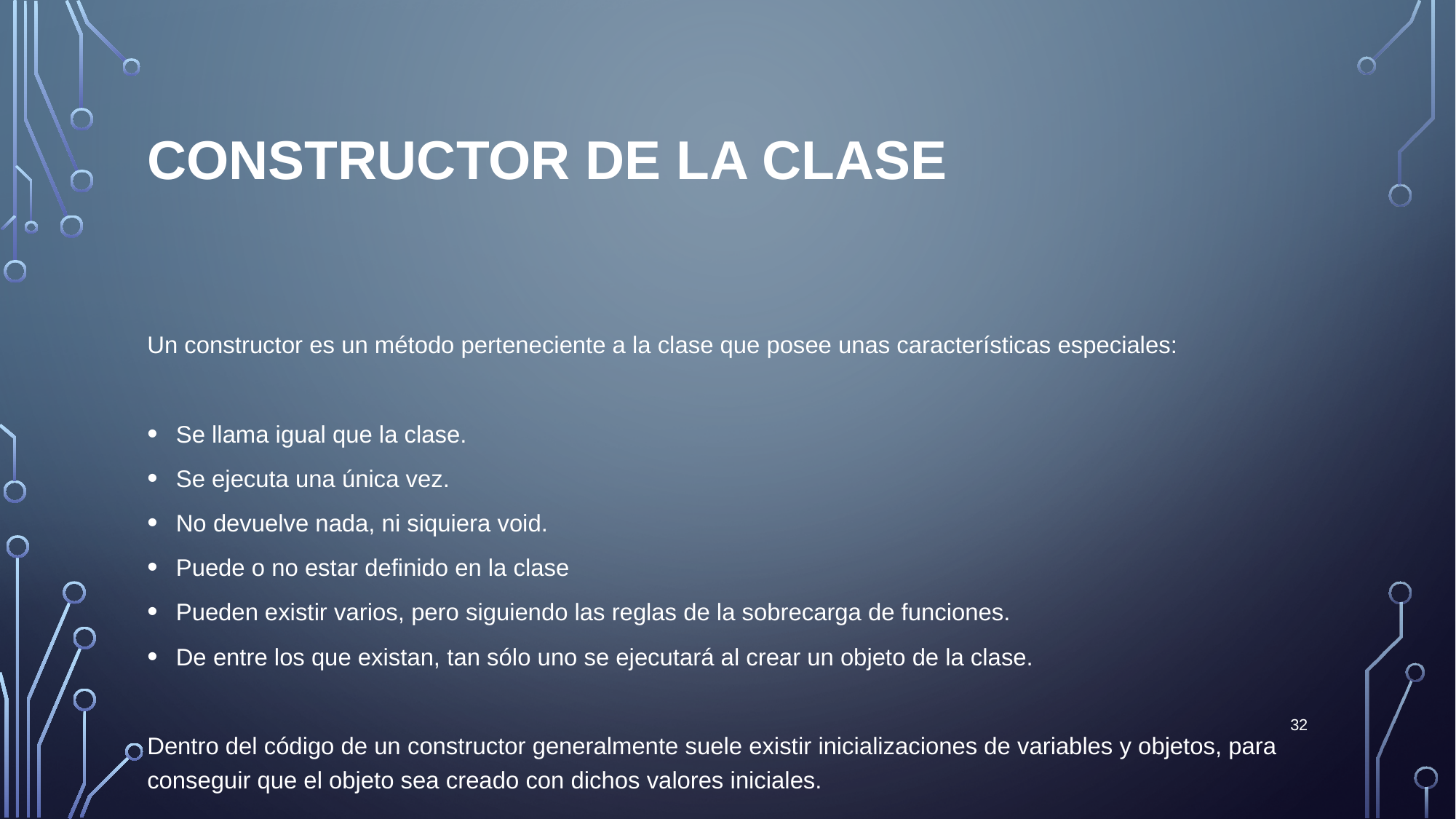

# Constructor de la clase
Un constructor es un método perteneciente a la clase que posee unas características especiales:

Se llama igual que la clase.
Se ejecuta una única vez.
No devuelve nada, ni siquiera void.
Puede o no estar definido en la clase
Pueden existir varios, pero siguiendo las reglas de la sobrecarga de funciones.
De entre los que existan, tan sólo uno se ejecutará al crear un objeto de la clase.

Dentro del código de un constructor generalmente suele existir inicializaciones de variables y objetos, para conseguir que el objeto sea creado con dichos valores iniciales.
32